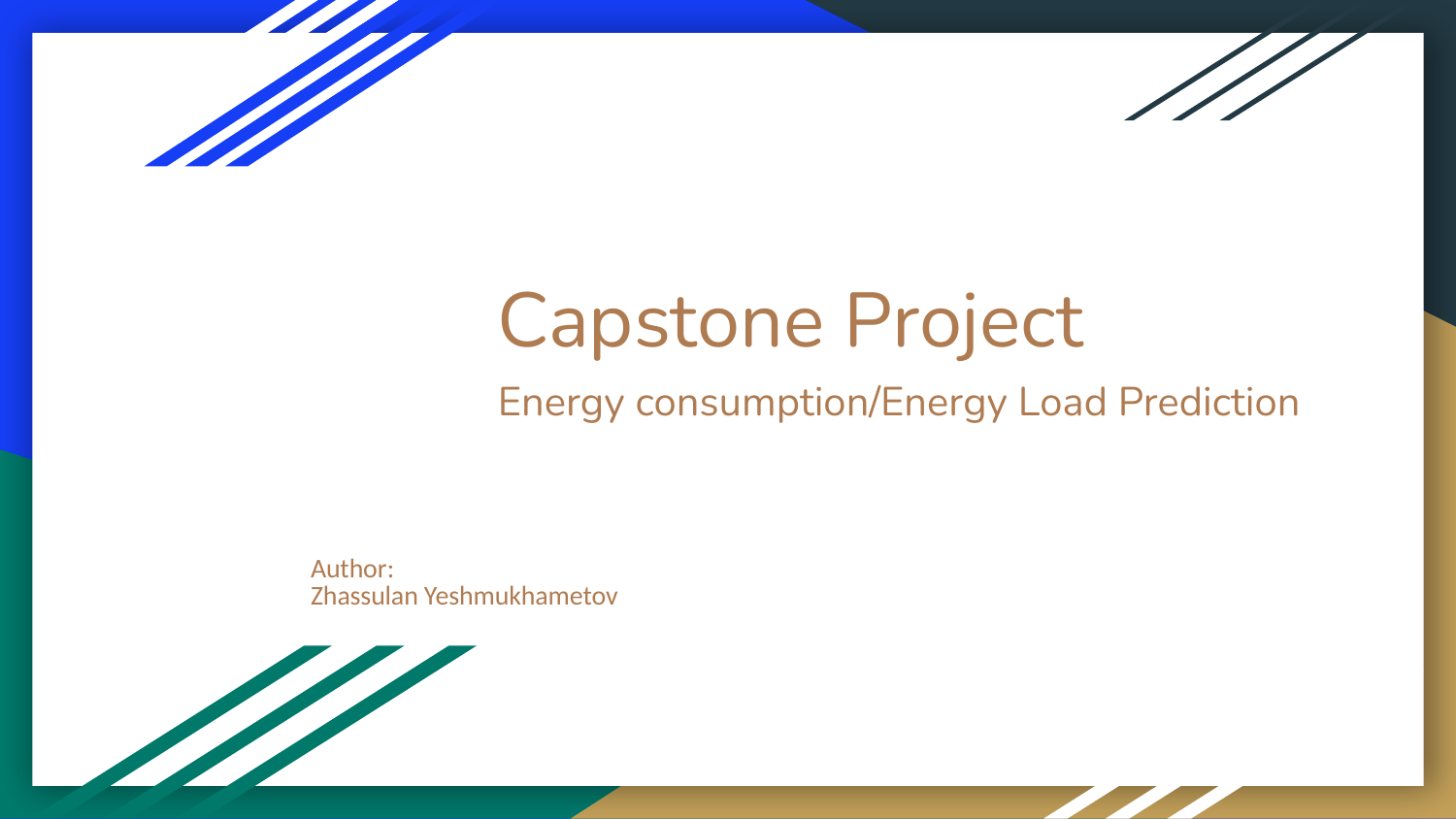

# Capstone Project
Energy consumption/Energy Load Prediction

Author:
Zhassulan Yeshmukhametov